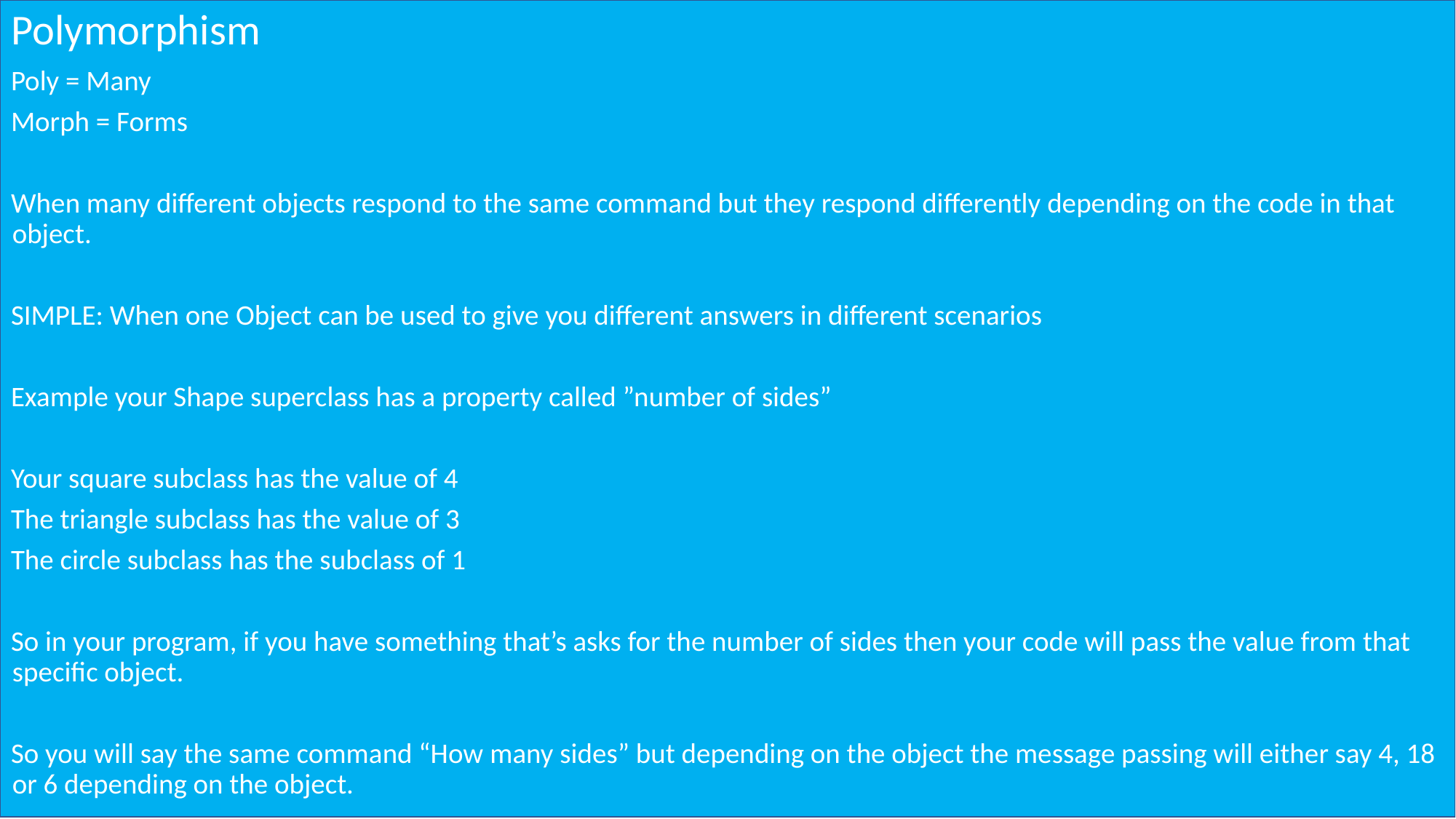

# Polymorphism
Poly = Many
Morph = Forms

When many different objects respond to the same command but they respond differently depending on the code in that object.

SIMPLE: When one Object can be used to give you different answers in different scenarios

Example your Shape superclass has a property called ”number of sides”

Your square subclass has the value of 4
The triangle subclass has the value of 3
The circle subclass has the subclass of 1

So in your program, if you have something that’s asks for the number of sides then your code will pass the value from that specific object.

So you will say the same command “How many sides” but depending on the object the message passing will either say 4, 18 or 6 depending on the object.